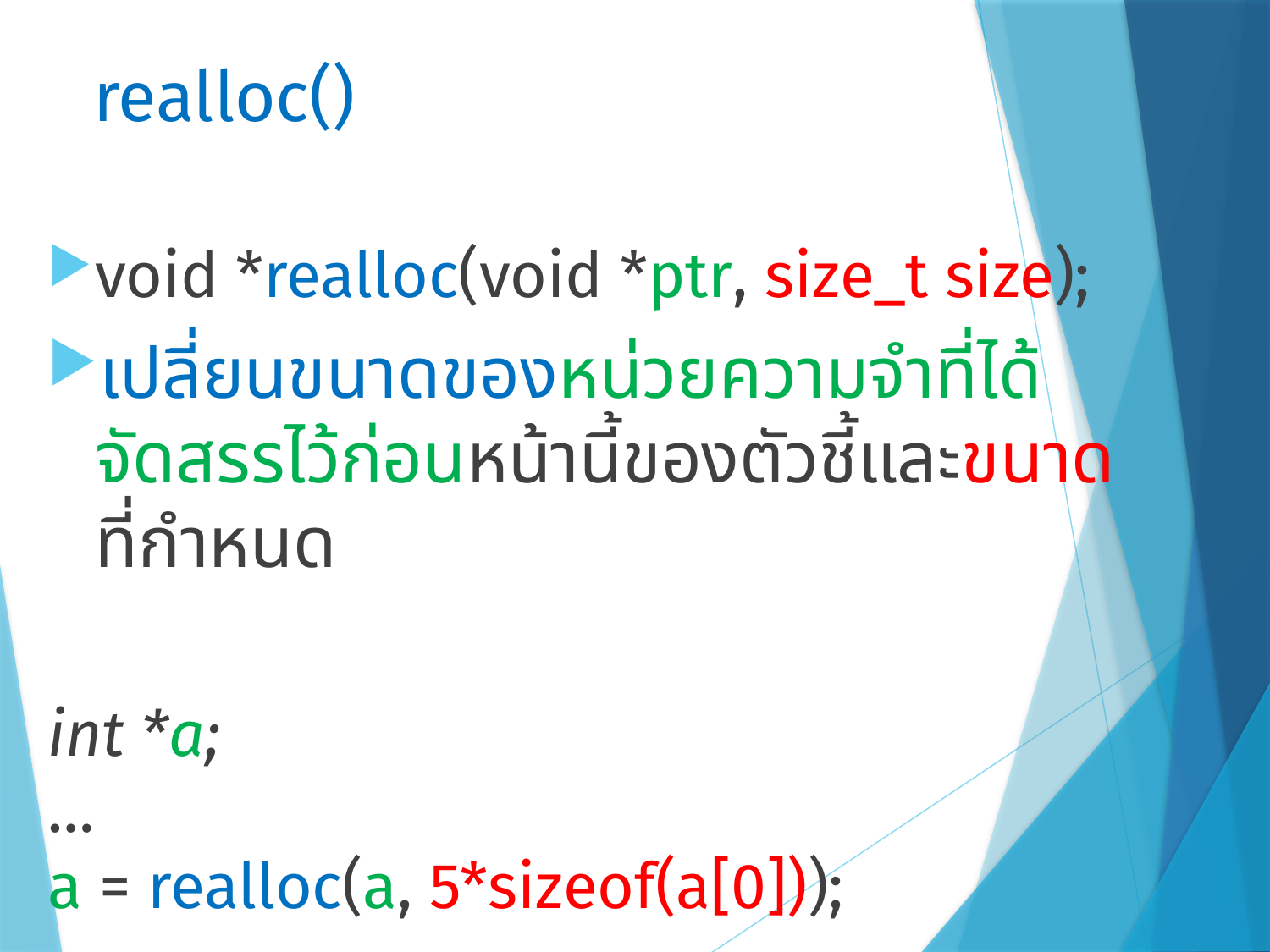

# realloc()
void *realloc(void *ptr, size_t size);
เปลี่ยนขนาดของหน่วยความจำที่ได้จัดสรรไว้ก่อนหน้านี้ของตัวชี้และขนาดที่กำหนด

int *a;
…
a = realloc(a, 5*sizeof(a[0]));